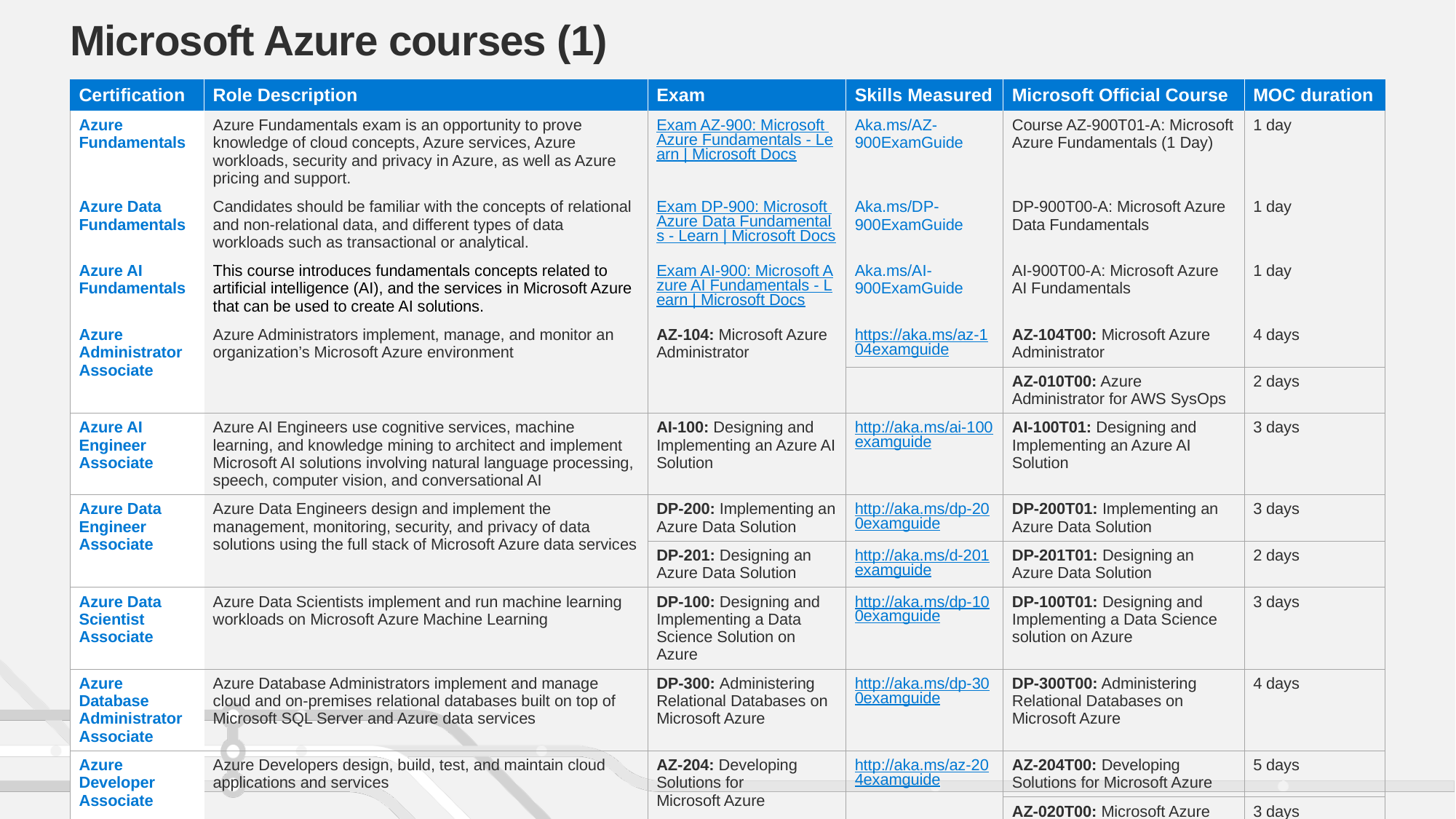

# Microsoft Azure courses (1)
| Certification | Role Description | Exam | Skills Measured | Microsoft Official Course | MOC duration |
| --- | --- | --- | --- | --- | --- |
| Azure Fundamentals | Azure Fundamentals exam is an opportunity to prove knowledge of cloud concepts, Azure services, Azure workloads, security and privacy in Azure, as well as Azure pricing and support. | Exam AZ-900: Microsoft Azure Fundamentals - Learn | Microsoft Docs | Aka.ms/AZ-900ExamGuide | Course AZ-900T01-A: Microsoft Azure Fundamentals (1 Day) | 1 day |
| Azure Data Fundamentals | Candidates should be familiar with the concepts of relational and non-relational data, and different types of data workloads such as transactional or analytical. | Exam DP-900: Microsoft Azure Data Fundamentals - Learn | Microsoft Docs | Aka.ms/DP-900ExamGuide | DP-900T00-A: Microsoft Azure Data Fundamentals | 1 day |
| Azure AI Fundamentals | This course introduces fundamentals concepts related to artificial intelligence (AI), and the services in Microsoft Azure that can be used to create AI solutions. | Exam AI-900: Microsoft Azure AI Fundamentals - Learn | Microsoft Docs | Aka.ms/AI-900ExamGuide | AI-900T00-A: Microsoft Azure AI Fundamentals | 1 day |
| Azure Administrator Associate | Azure Administrators implement, manage, and monitor an organization’s Microsoft Azure environment | AZ-104: Microsoft Azure Administrator | https://aka.ms/az-104examguide | AZ-104T00: Microsoft Azure Administrator | 4 days |
|  |  |  |  | AZ-010T00: Azure Administrator for AWS SysOps | 2 days |
| Azure AI Engineer Associate | Azure AI Engineers use cognitive services, machine learning, and knowledge mining to architect and implement Microsoft AI solutions involving natural language processing, speech, computer vision, and conversational AI | AI-100: Designing and Implementing an Azure AI Solution | http://aka.ms/ai-100examguide | AI-100T01: Designing and Implementing an Azure AI Solution | 3 days |
| Azure Data Engineer Associate | Azure Data Engineers design and implement the management, monitoring, security, and privacy of data solutions using the full stack of Microsoft Azure data services | DP-200: Implementing an Azure Data Solution | http://aka.ms/dp-200examguide | DP-200T01: Implementing an Azure Data Solution | 3 days |
|  |  | DP-201: Designing an Azure Data Solution | http://aka.ms/d-201examguide | DP-201T01: Designing an Azure Data Solution | 2 days |
| Azure Data Scientist Associate | Azure Data Scientists implement and run machine learning workloads on Microsoft Azure Machine Learning | DP-100: Designing and Implementing a Data Science Solution on Azure | http://aka.ms/dp-100examguide | DP-100T01: Designing and Implementing a Data Science solution on Azure | 3 days |
| Azure Database Administrator Associate | Azure Database Administrators implement and manage cloud and on-premises relational databases built on top of Microsoft SQL Server and Azure data services | DP-300: Administering Relational Databases on Microsoft Azure | http://aka.ms/dp-300examguide | DP-300T00: Administering Relational Databases on Microsoft Azure | 4 days |
| Azure Developer Associate | Azure Developers design, build, test, and maintain cloud applications and services | AZ-204: Developing Solutions for Microsoft Azure | http://aka.ms/az-204examguide | AZ-204T00: Developing Solutions for Microsoft Azure | 5 days |
|  |  |  |  | AZ-020T00: Microsoft Azure solutions for AWS Developers | 3 days |